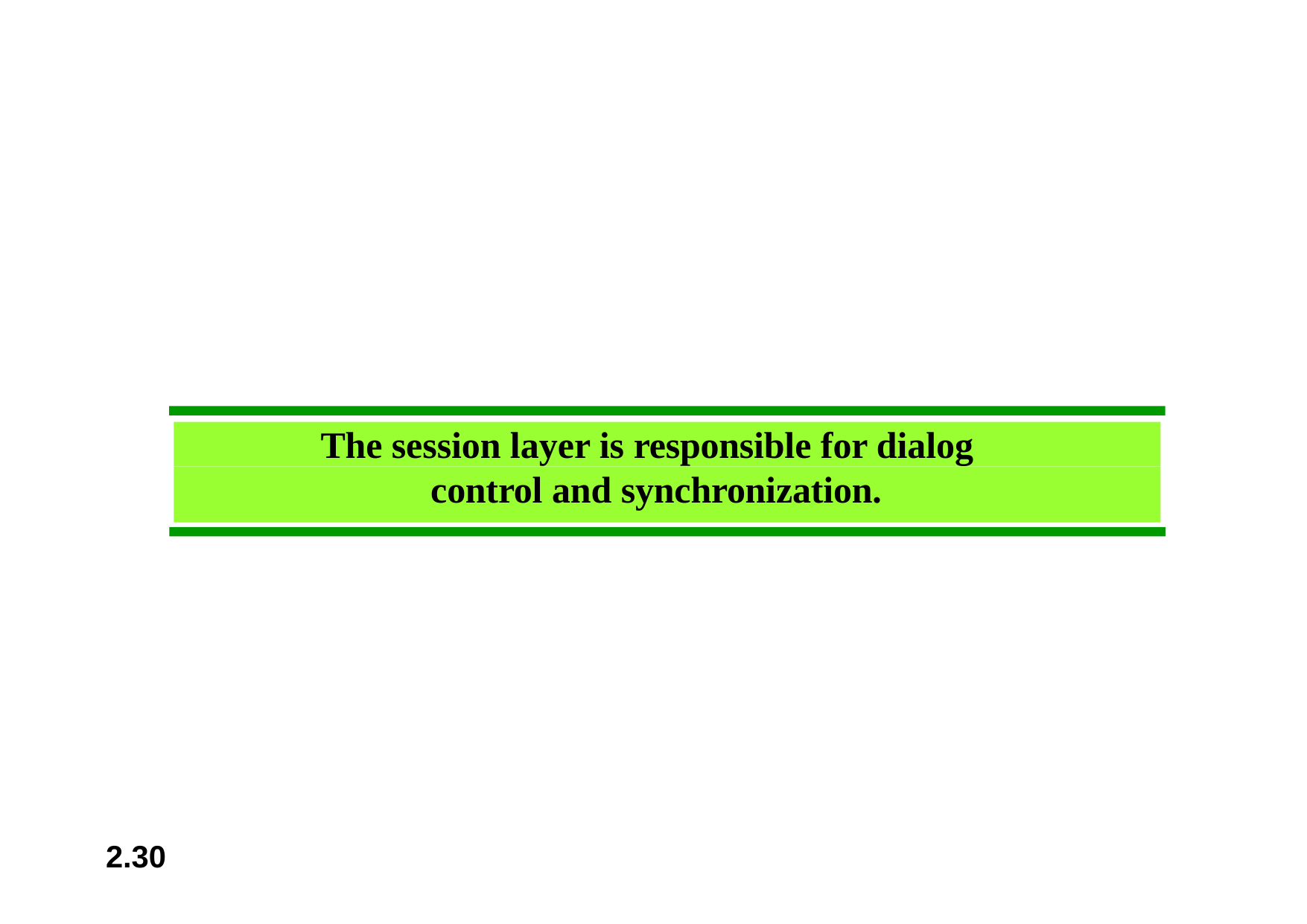

The session layer is responsible for dialog  control and synchronization.
2.30